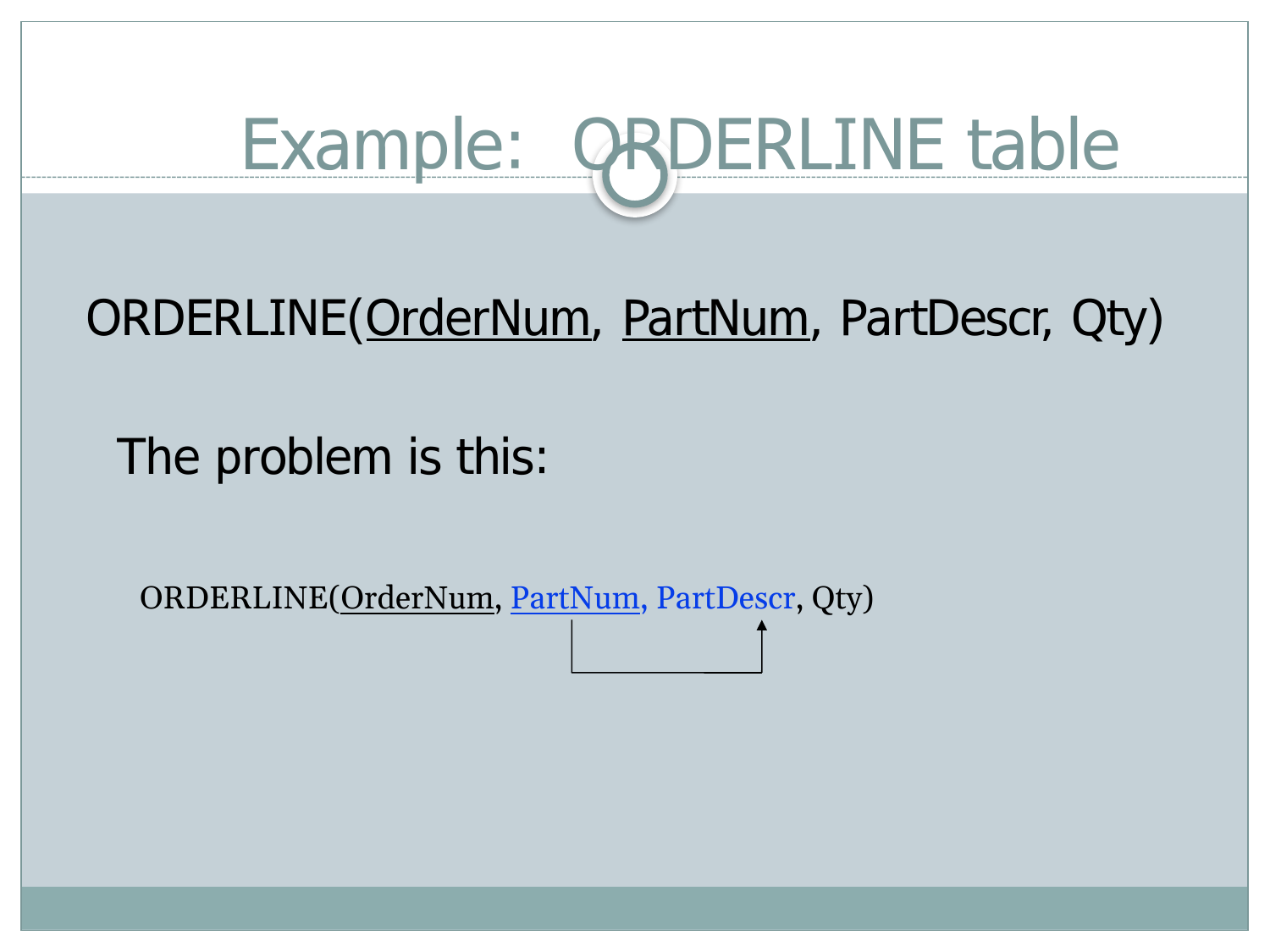

# Example:  ORDERLINE table
ORDERLINE(OrderNum, PartNum, PartDescr, Qty)

  The problem is this:
ORDERLINE(OrderNum, PartNum, PartDescr, Qty)